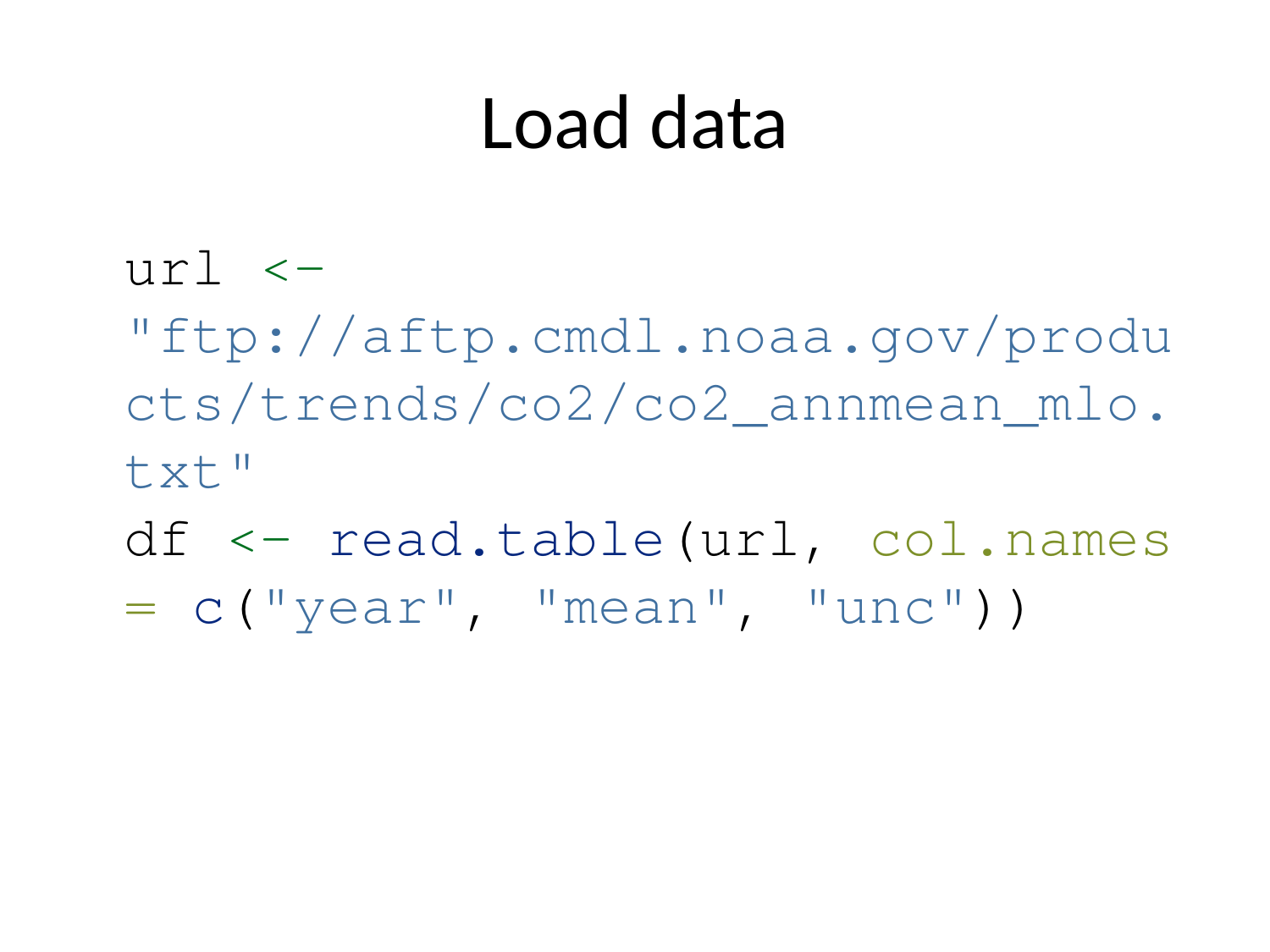

# Load data
url <- "ftp://aftp.cmdl.noaa.gov/products/trends/co2/co2_annmean_mlo.txt"
df <- read.table(url, col.names = c("year", "mean", "unc"))